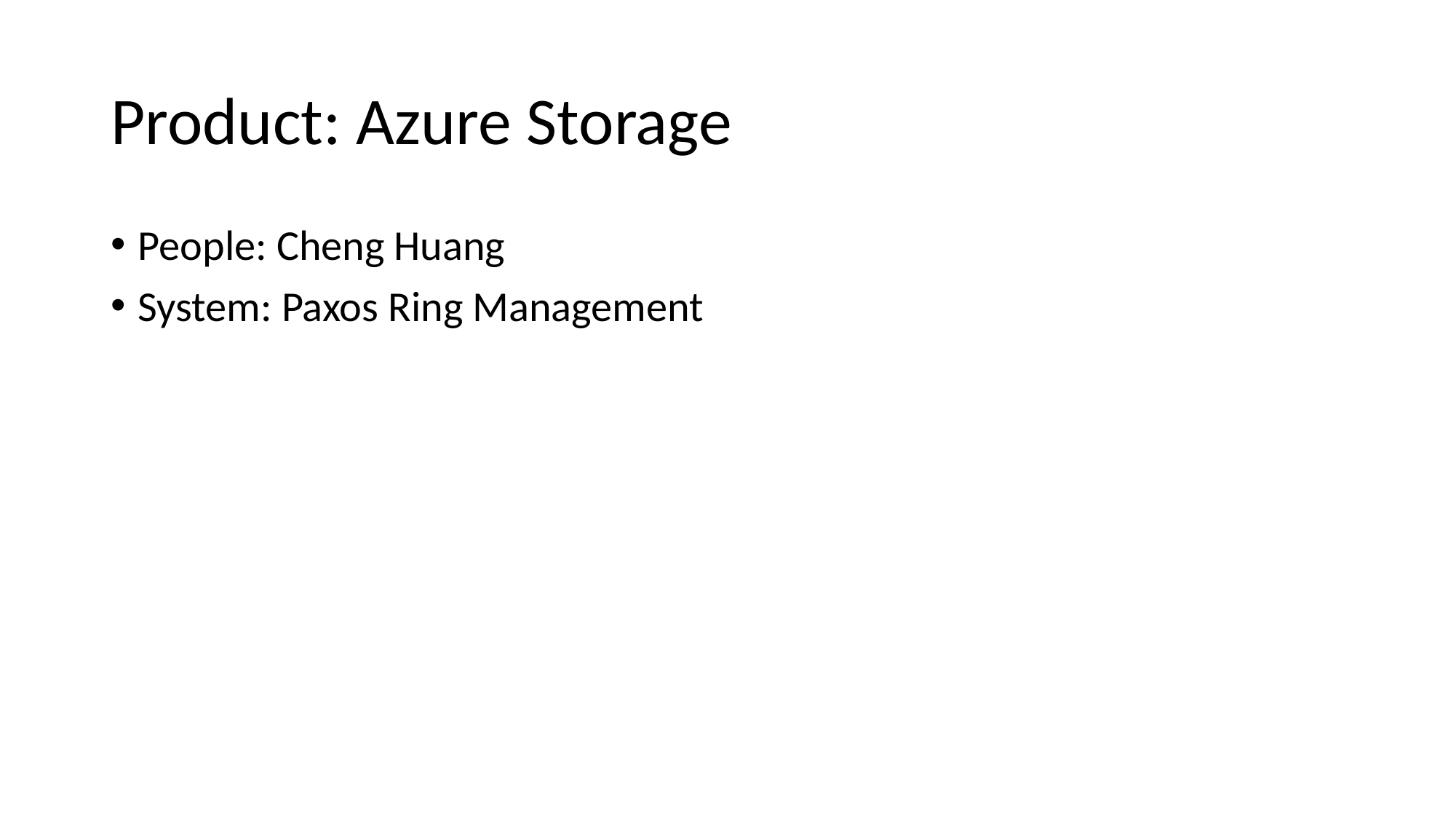

# Product: Azure Storage
People: Cheng Huang
System: Paxos Ring Management